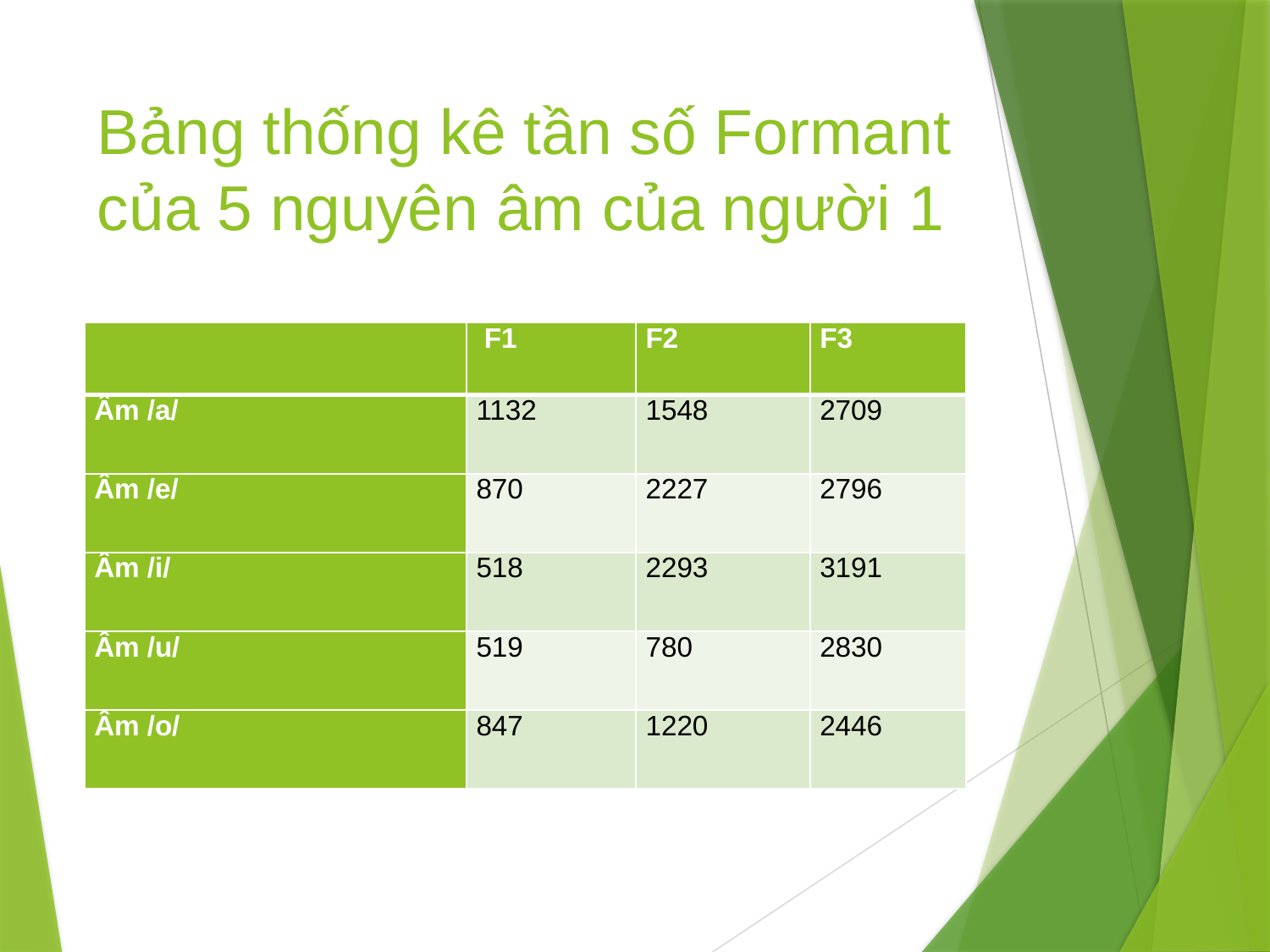

# Bảng thống kê tần số Formant của 5 nguyên âm của người 1
|  | F1 | F2 | F3 |
| --- | --- | --- | --- |
| Âm /a/ | 1132 | 1548 | 2709 |
| Âm /e/ | 870 | 2227 | 2796 |
| Âm /i/ | 518 | 2293 | 3191 |
| Âm /u/ | 519 | 780 | 2830 |
| Âm /o/ | 847 | 1220 | 2446 |